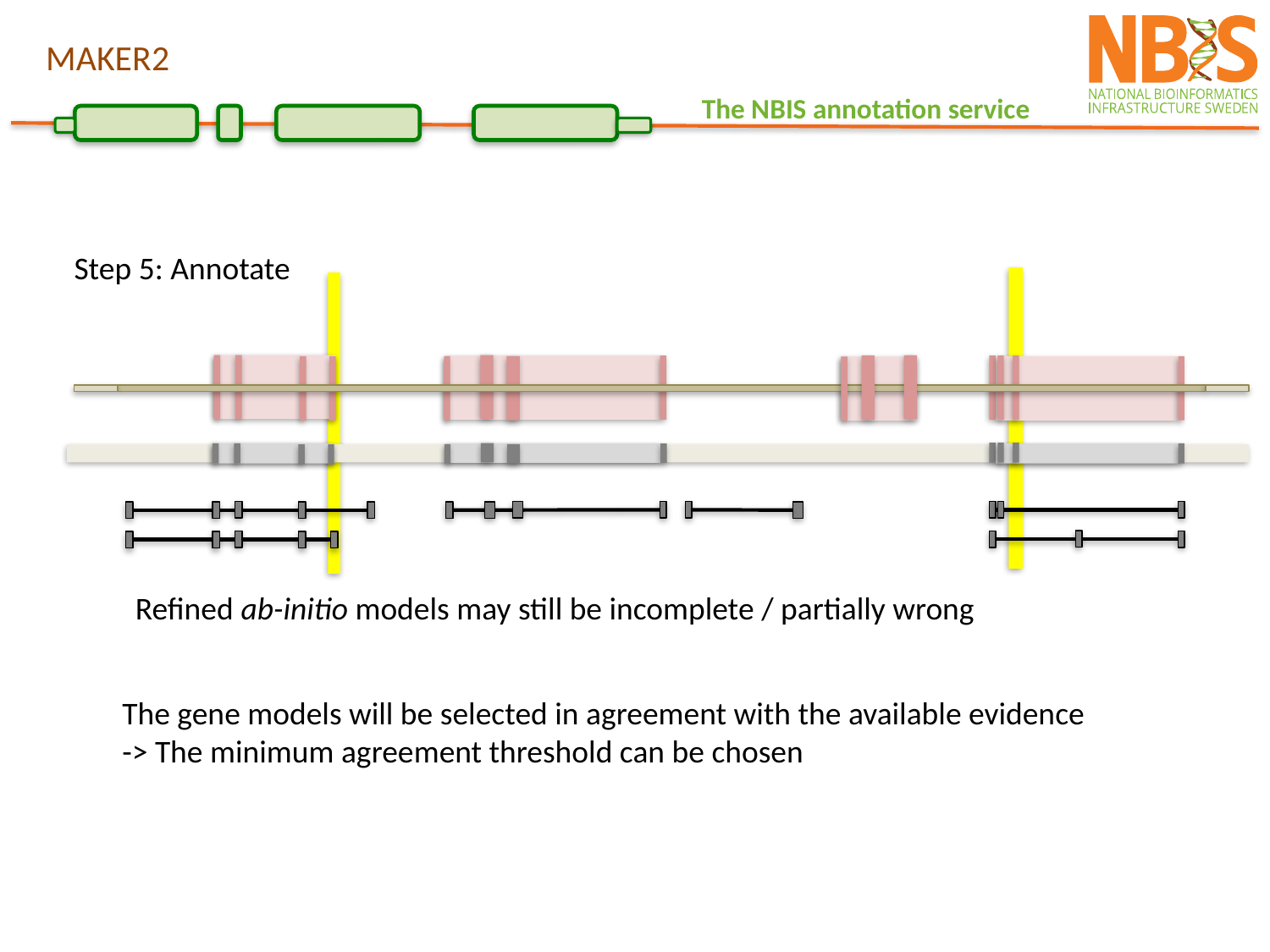

MAKER2
Step 5: Annotate

Refined ab-initio models may still be incomplete / partially wrong
The gene models will be selected in agreement with the available evidence
-> The minimum agreement threshold can be chosen